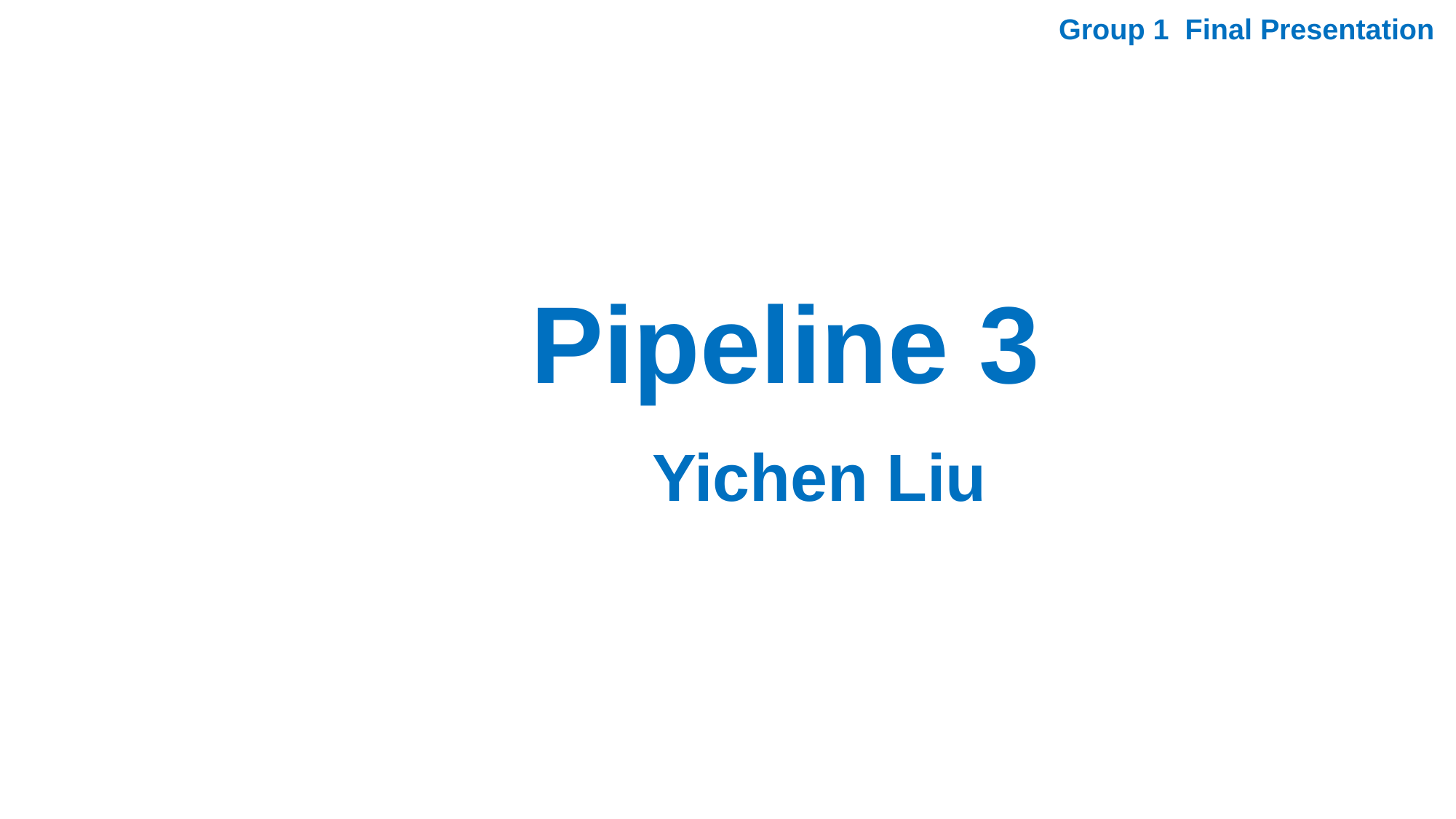

Group 1  Final Presentation
# Pipeline 3 Yichen Liu